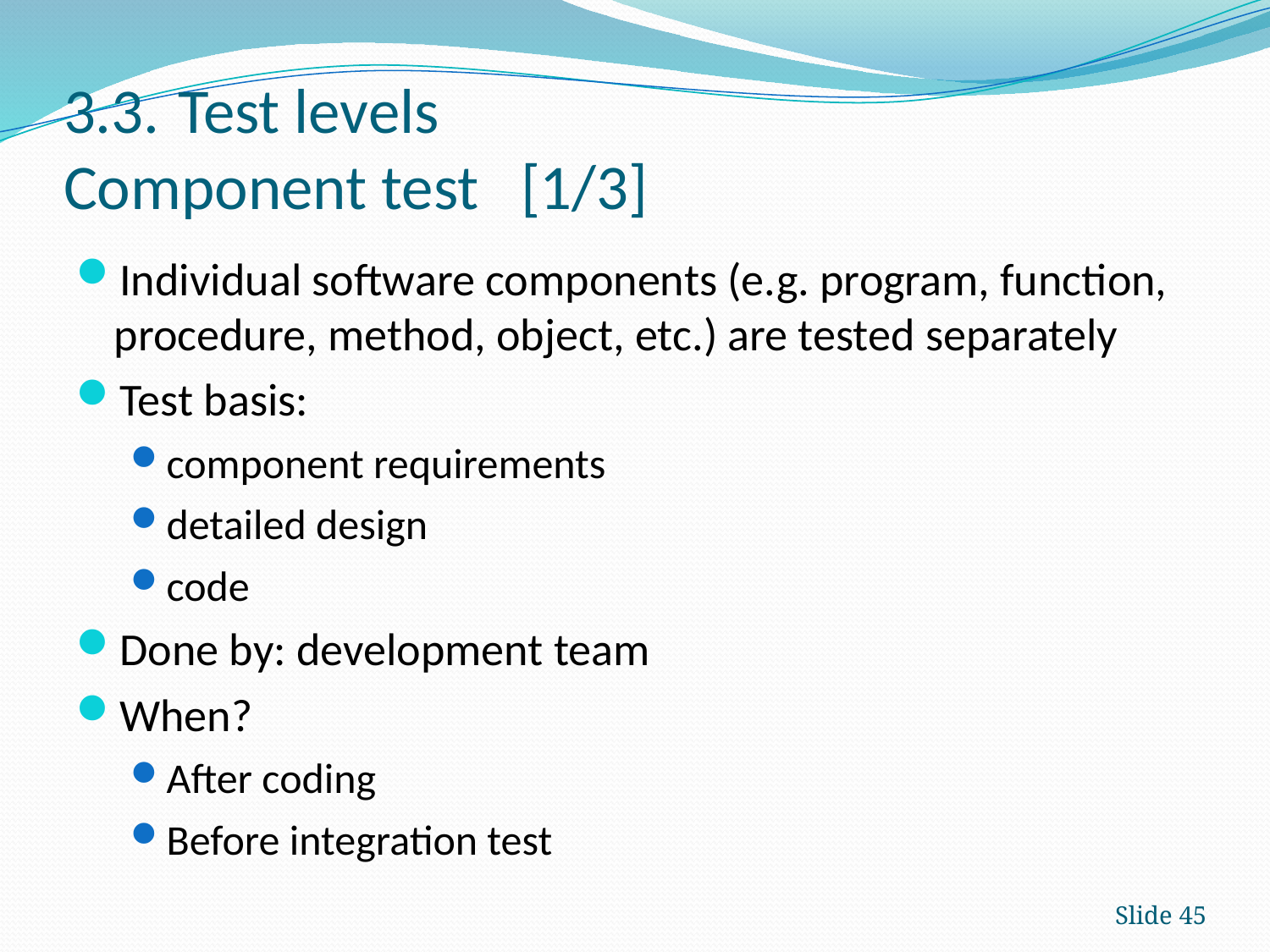

# 3.3.	Test levels Component test 	[1/3]
Individual software components (e.g. program, function, procedure, method, object, etc.) are tested separately
Test basis:
component requirements
detailed design
code
Done by: development team
When?
After coding
Before integration test
Slide 45